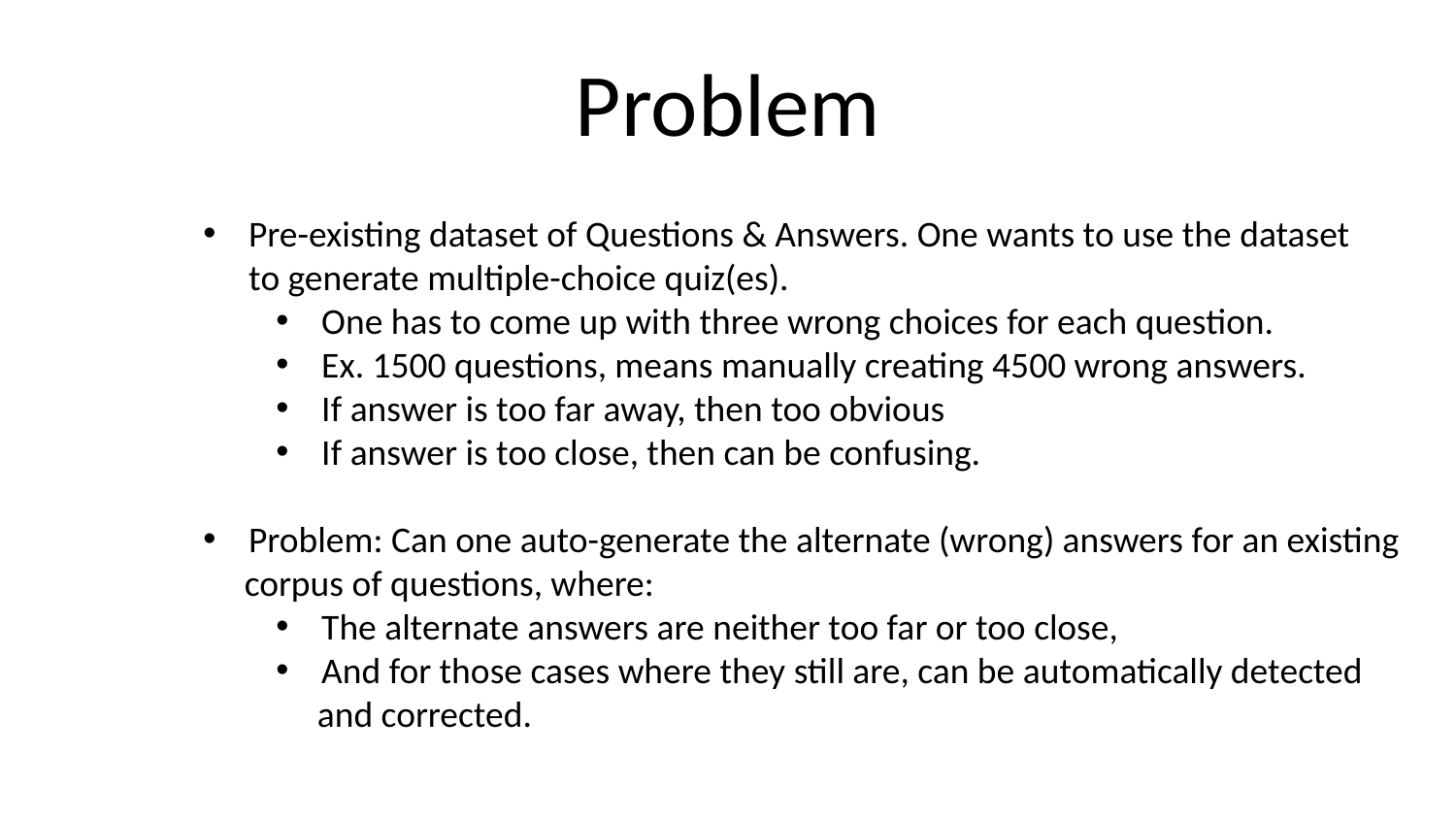

# Problem
Pre-existing dataset of Questions & Answers. One wants to use the dataset
to generate multiple-choice quiz(es).
One has to come up with three wrong choices for each question.
Ex. 1500 questions, means manually creating 4500 wrong answers.
If answer is too far away, then too obvious
If answer is too close, then can be confusing.

Problem: Can one auto-generate the alternate (wrong) answers for an existing
     corpus of questions, where:
The alternate answers are neither too far or too close,
And for those cases where they still are, can be automatically detected
     and corrected.